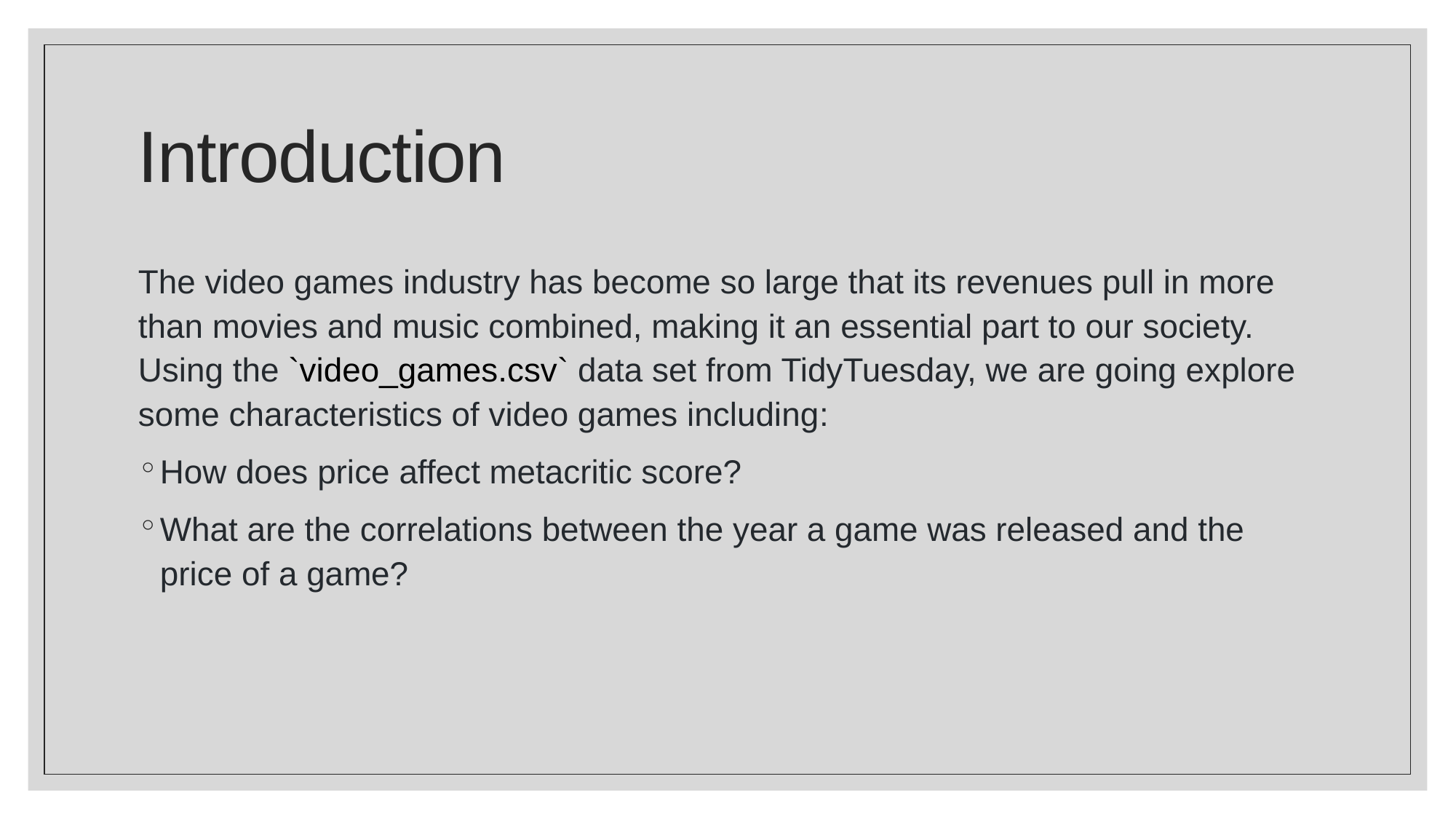

# Introduction
The video games industry has become so large that its revenues pull in more than movies and music combined, making it an essential part to our society. Using the `video_games.csv` data set from TidyTuesday, we are going explore some characteristics of video games including:
How does price affect metacritic score?
What are the correlations between the year a game was released and the price of a game?